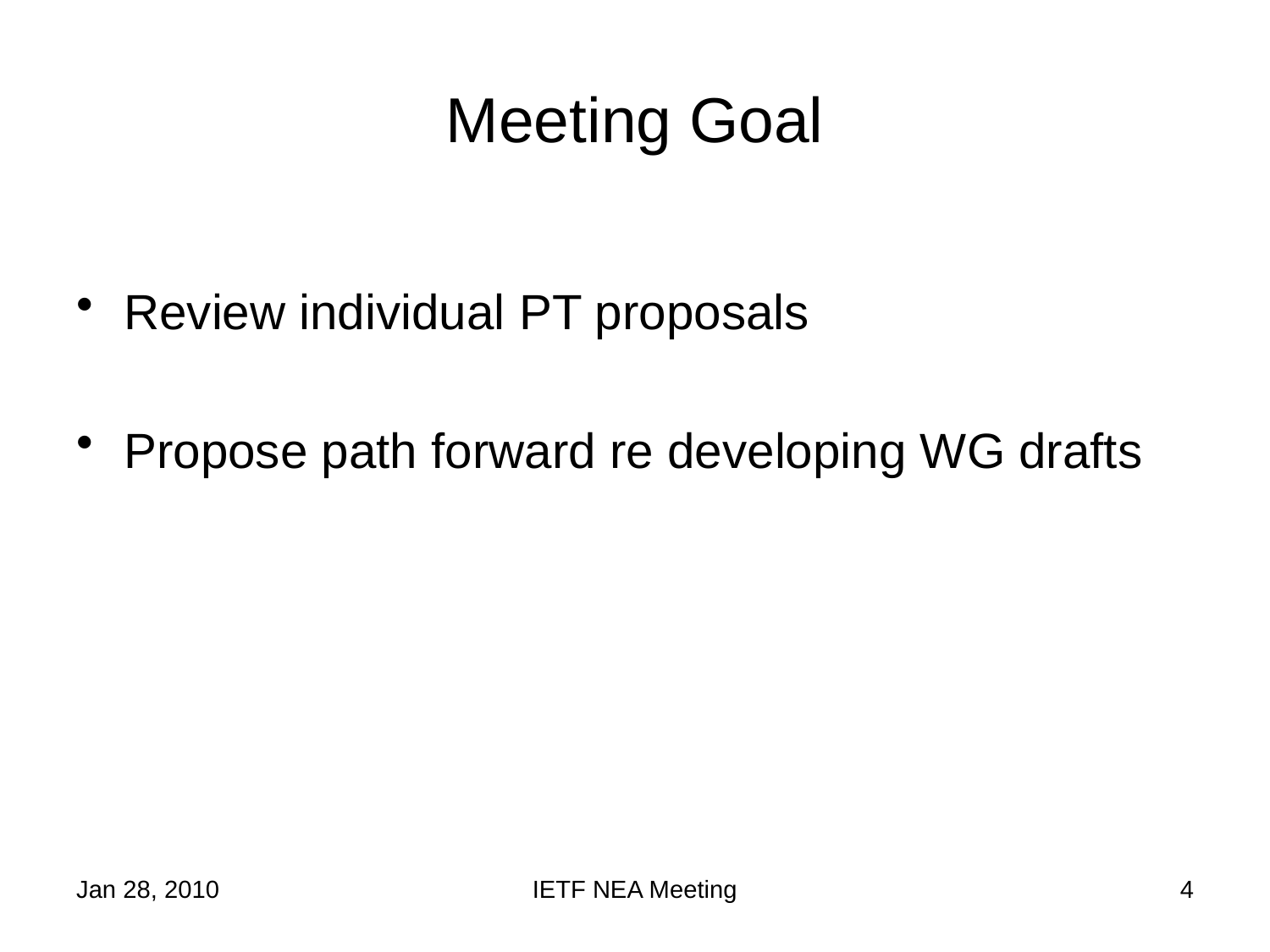

# Meeting Goal

Review individual PT proposals

Propose path forward re developing WG drafts

Jan 28, 2010
IETF NEA Meeting
4